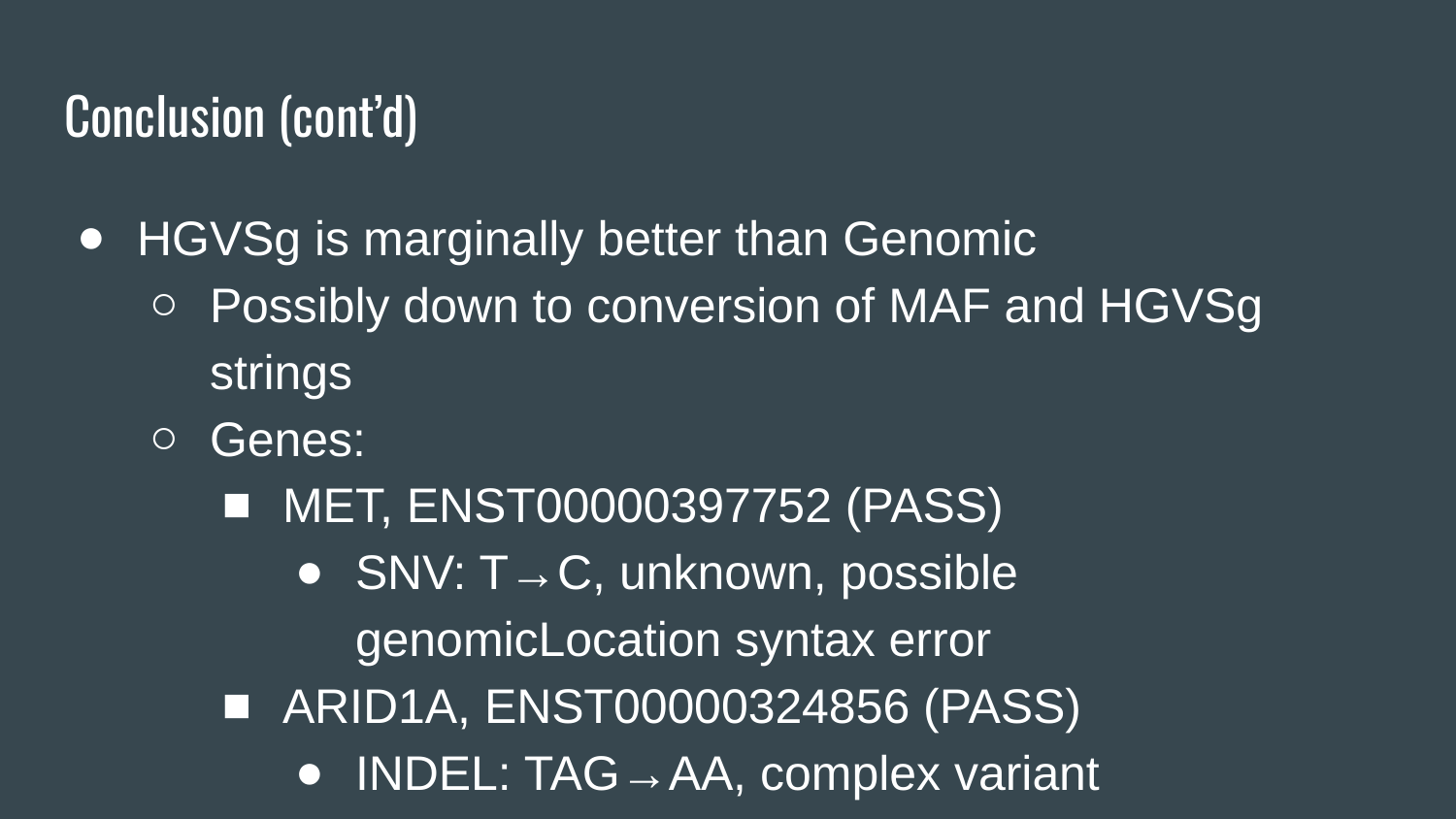

# Conclusion (cont’d)
HGVSg is marginally better than Genomic
Possibly down to conversion of MAF and HGVSg strings
Genes:
MET, ENST00000397752 (PASS)
SNV: T→C, unknown, possible genomicLocation syntax error
ARID1A, ENST00000324856 (PASS)
INDEL: TAG→AA, complex variant
May be possible to keep Genomic in the pipeline